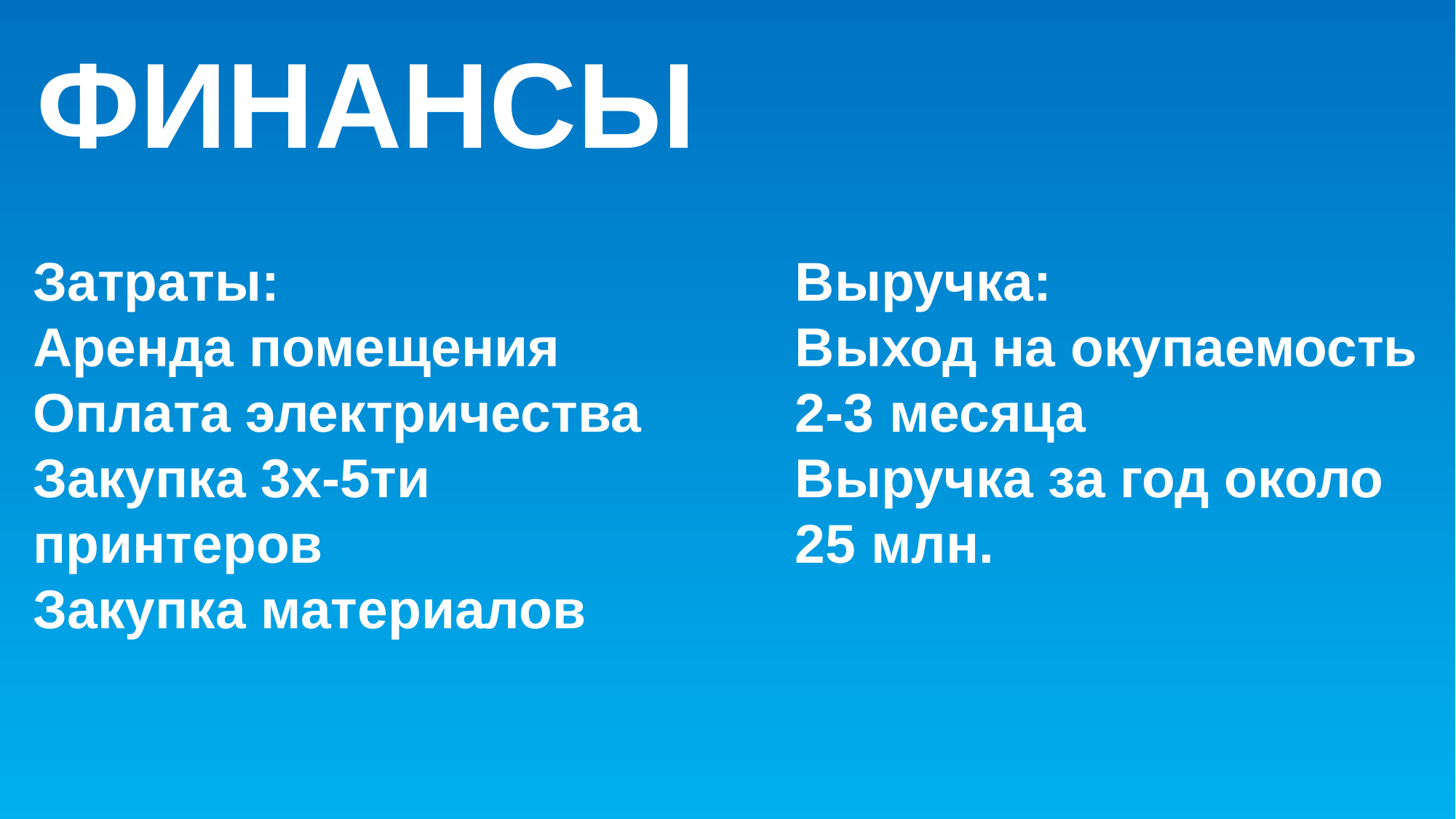

ФИНАНСЫ
Затраты:
Аренда помещения
Оплата электричества
Закупка 3х-5ти принтеров
Закупка материалов
Выручка:
Выход на окупаемость 2-3 месяца
Выручка за год около 25 млн.